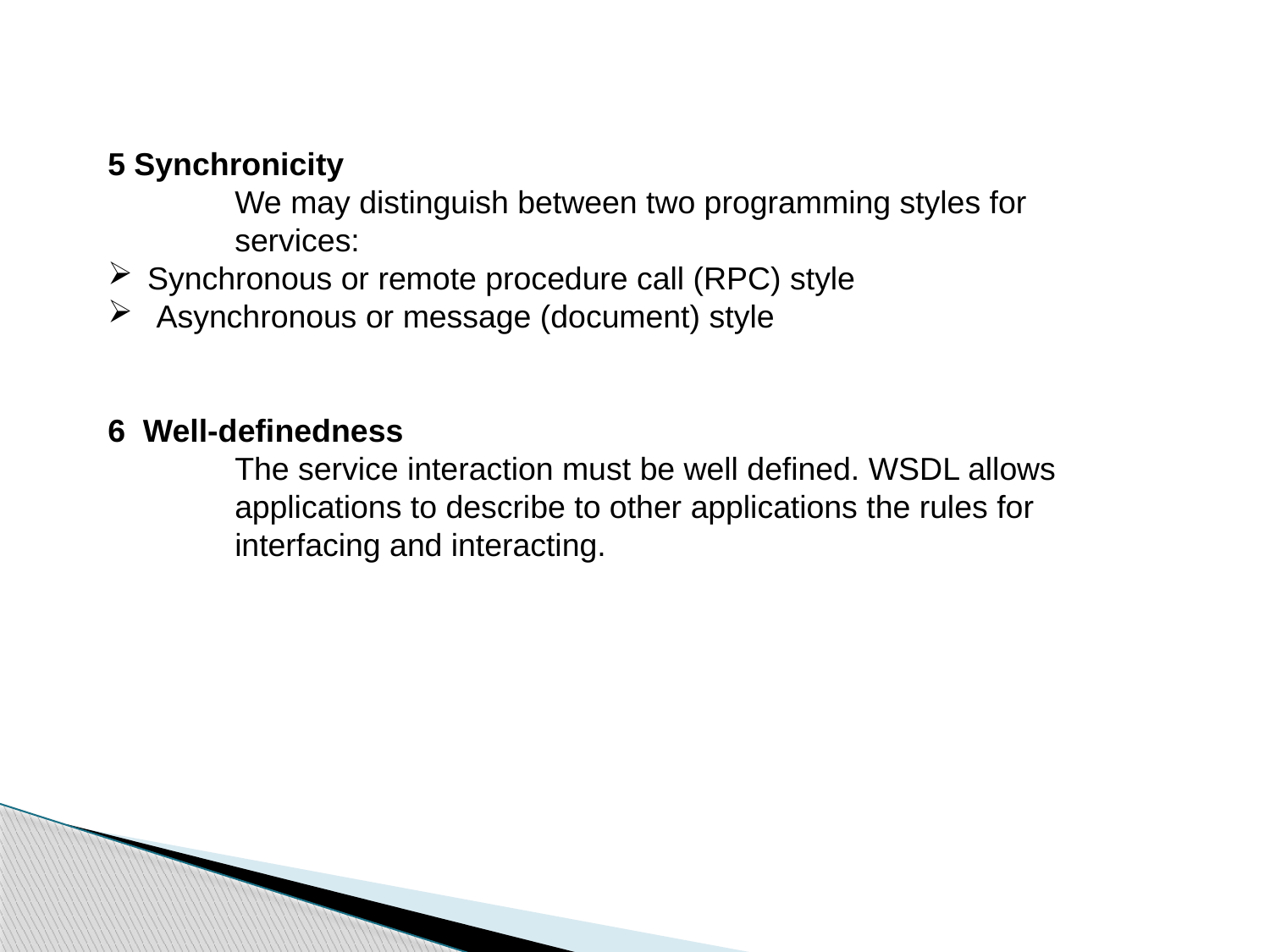

5 Synchronicity
	We may distinguish between two programming styles for
	services:
Synchronous or remote procedure call (RPC) style
 Asynchronous or message (document) style

6  Well-definedness
	The service interaction must be well defined. WSDL allows
	applications to describe to other applications the rules for
	interfacing and interacting.